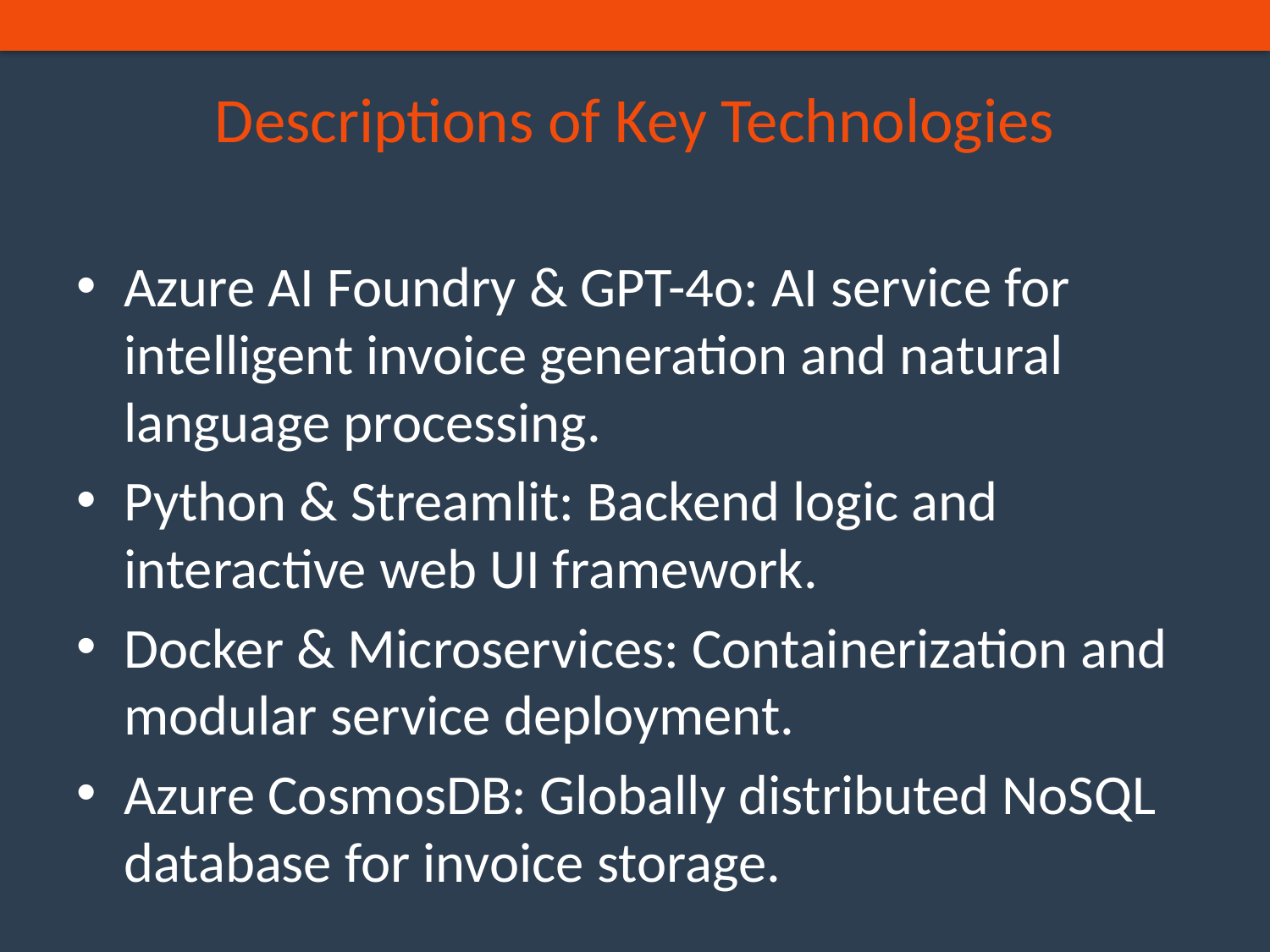

# Descriptions of Key Technologies

Azure AI Foundry & GPT-4o: AI service for intelligent invoice generation and natural language processing.
Python & Streamlit: Backend logic and interactive web UI framework.
Docker & Microservices: Containerization and modular service deployment.
Azure CosmosDB: Globally distributed NoSQL database for invoice storage.